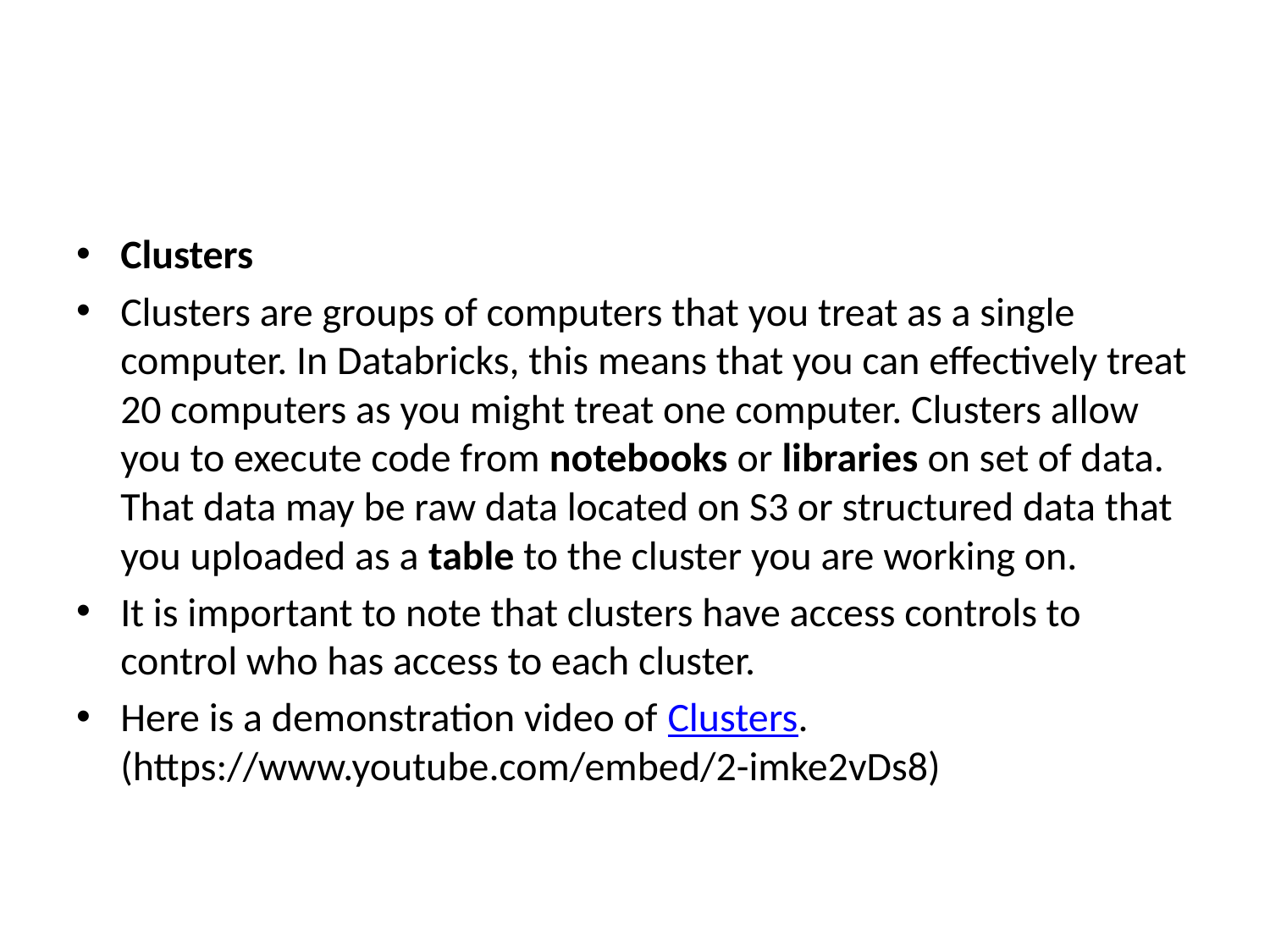

#
Clusters
Clusters are groups of computers that you treat as a single computer. In Databricks, this means that you can effectively treat 20 computers as you might treat one computer. Clusters allow you to execute code from notebooks or libraries on set of data. That data may be raw data located on S3 or structured data that you uploaded as a table to the cluster you are working on.
It is important to note that clusters have access controls to control who has access to each cluster.
Here is a demonstration video of Clusters. (https://www.youtube.com/embed/2-imke2vDs8)